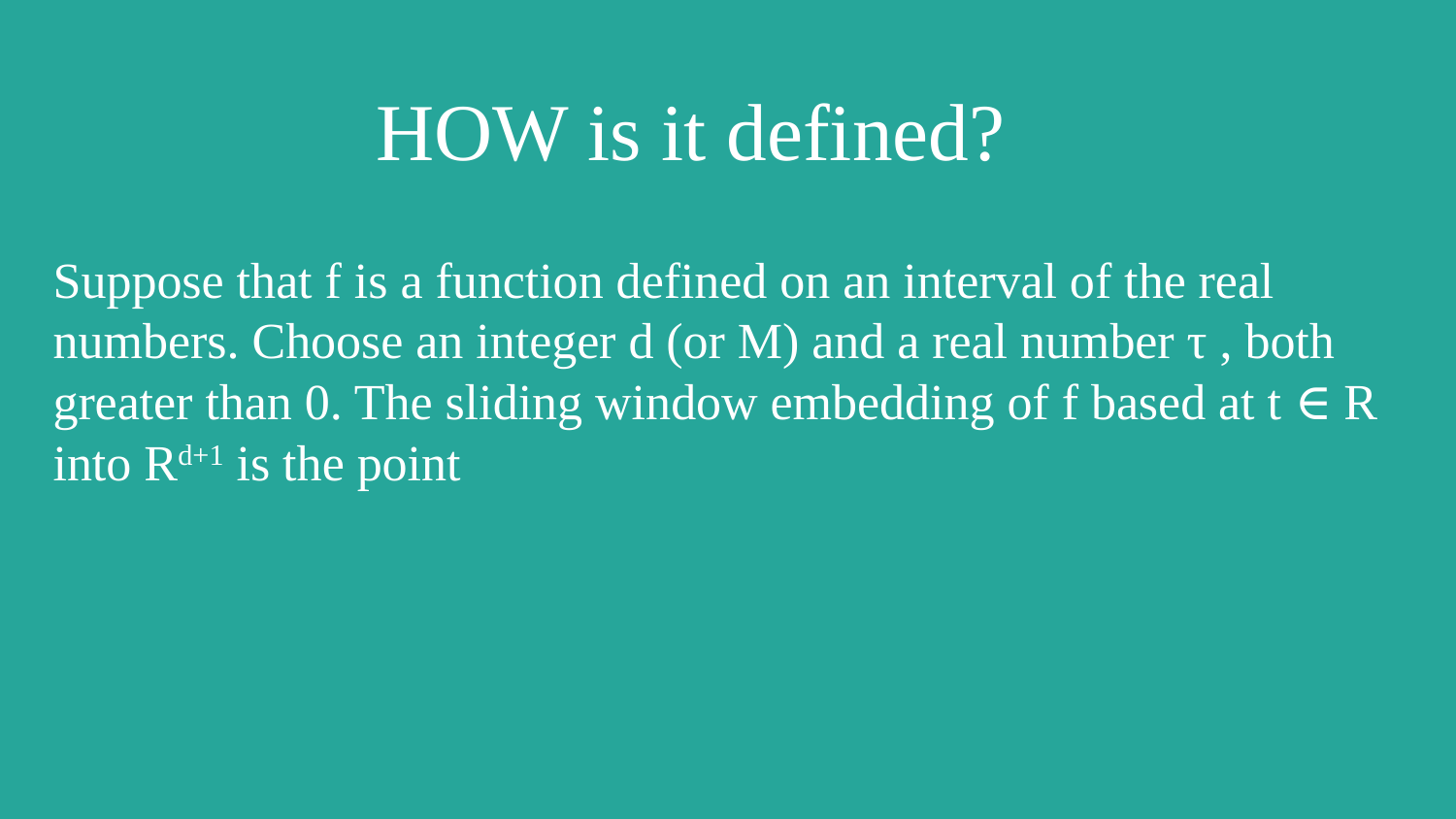

HOW is it defined?
Suppose that f is a function defined on an interval of the real numbers. Choose an integer d (or M) and a real number τ , both greater than 0. The sliding window embedding of f based at t ∈ R into Rd+1 is the point